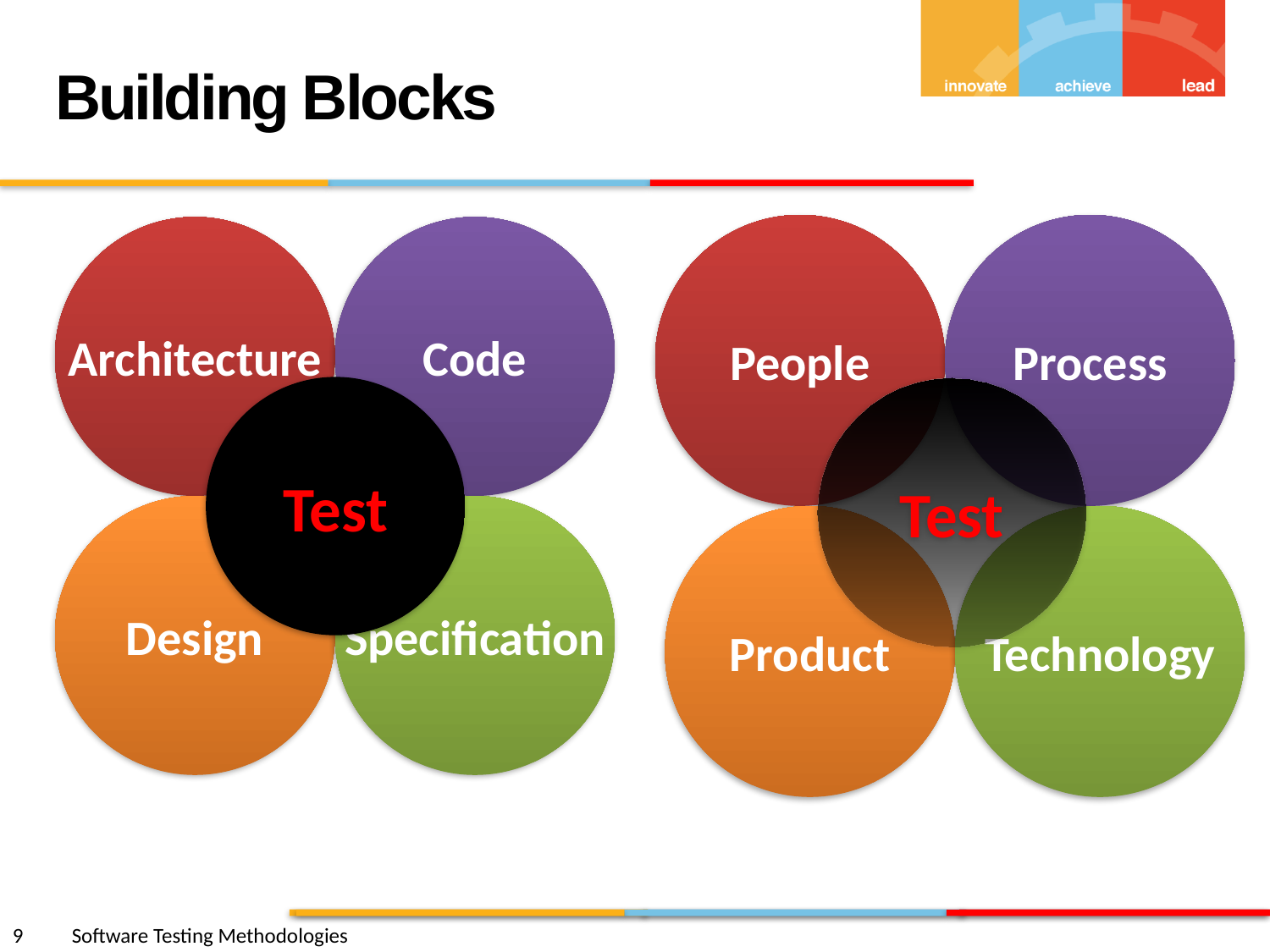

Building Blocks
People
Process
Architecture
Code
Test
Test
Design
Specification
Product
Technology